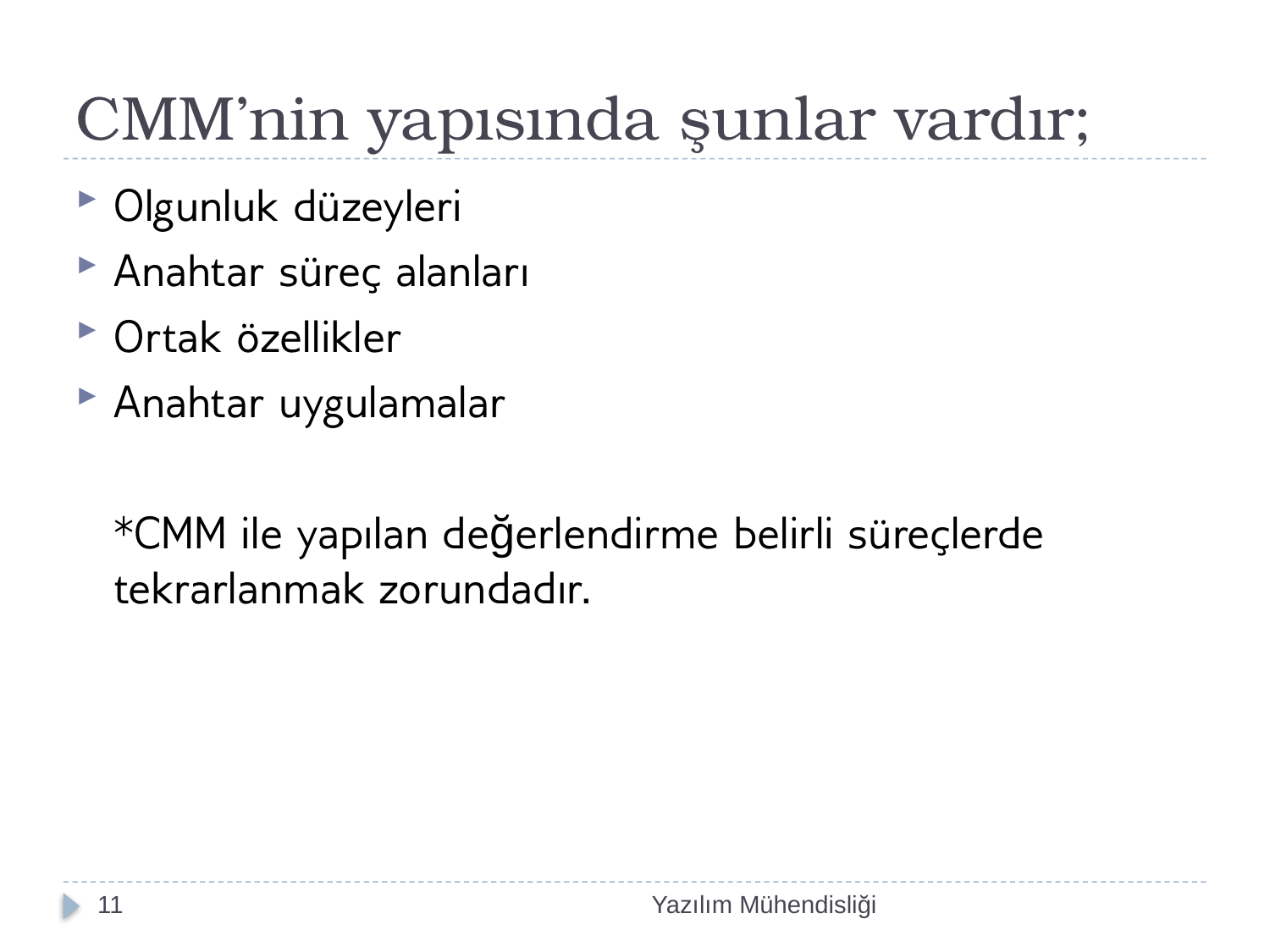

# CMM’nin yapısında şunlar vardır;
Olgunluk düzeyleri
Anahtar süreç alanları
Ortak özellikler
Anahtar uygulamalar

	*CMM ile yapılan değerlendirme belirli süreçlerde tekrarlanmak zorundadır.
11
Yazılım Mühendisliği